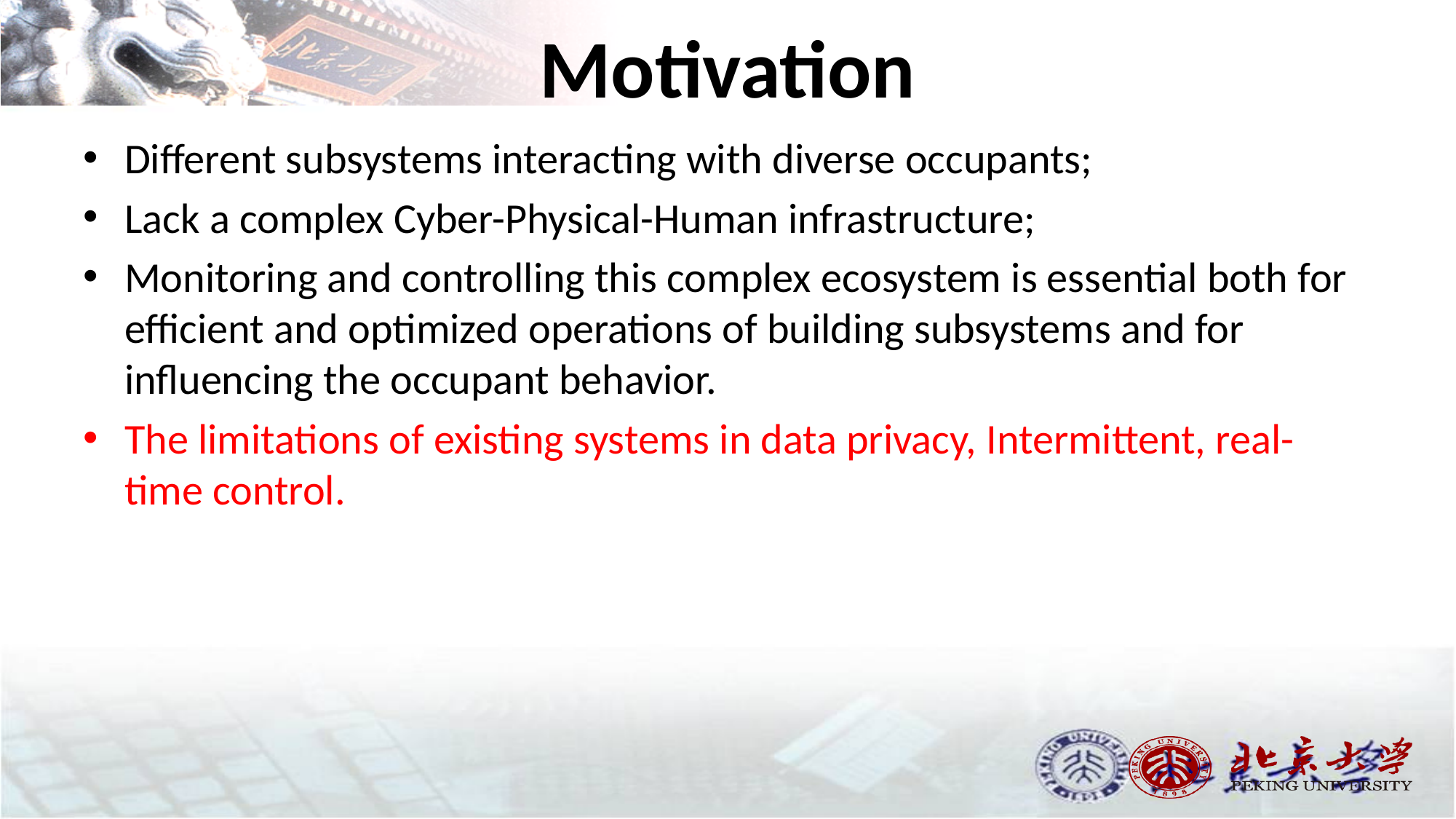

# Motivation
Different subsystems interacting with diverse occupants;
Lack a complex Cyber-Physical-Human infrastructure;
Monitoring and controlling this complex ecosystem is essential both for efficient and optimized operations of building subsystems and for influencing the occupant behavior.
The limitations of existing systems in data privacy, Intermittent, real-time control.